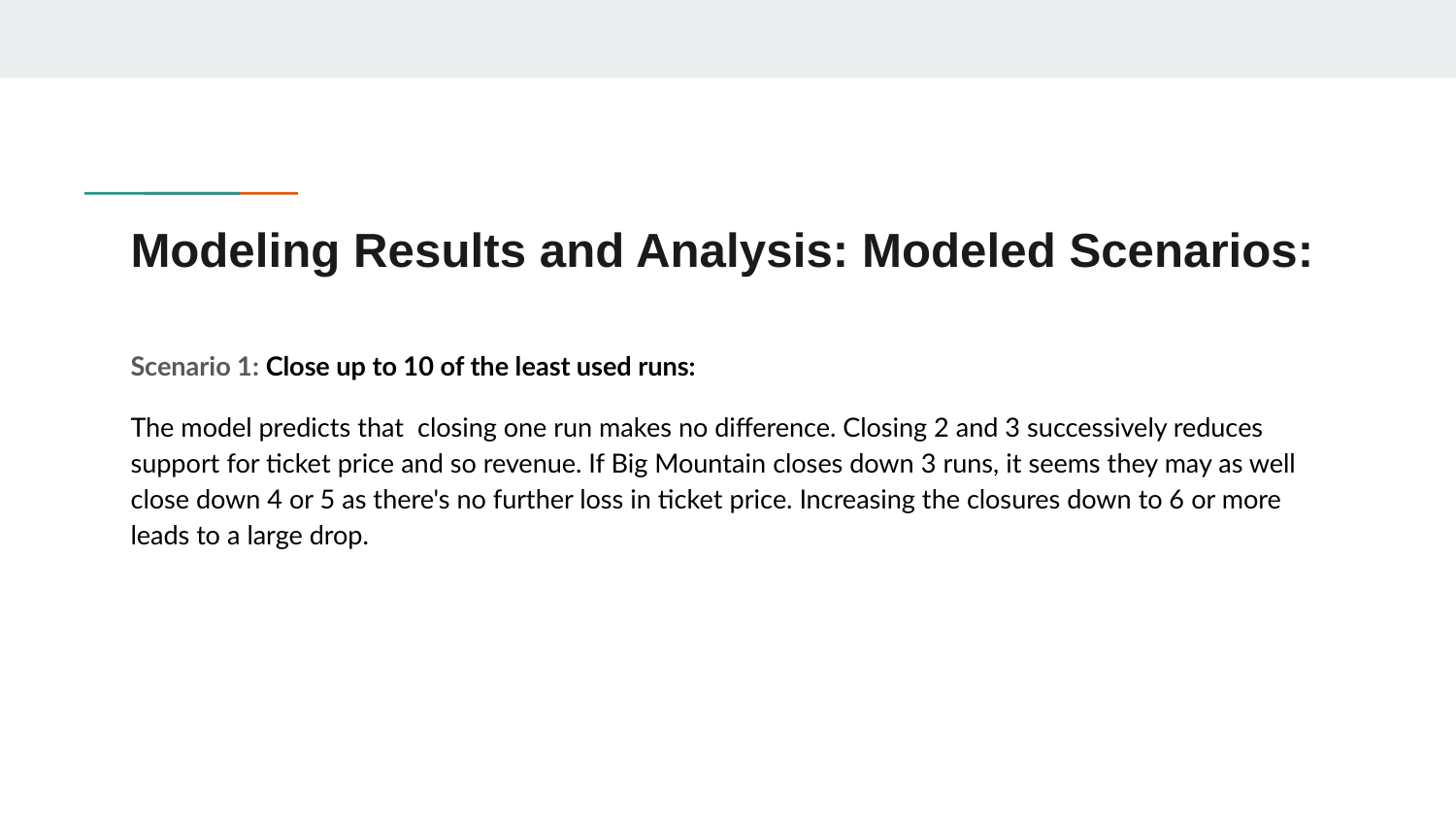

# Modeling Results and Analysis: Modeled Scenarios:
Scenario 1: Close up to 10 of the least used runs:
The model predicts that  closing one run makes no difference. Closing 2 and 3 successively reduces support for ticket price and so revenue. If Big Mountain closes down 3 runs, it seems they may as well close down 4 or 5 as there's no further loss in ticket price. Increasing the closures down to 6 or more leads to a large drop.